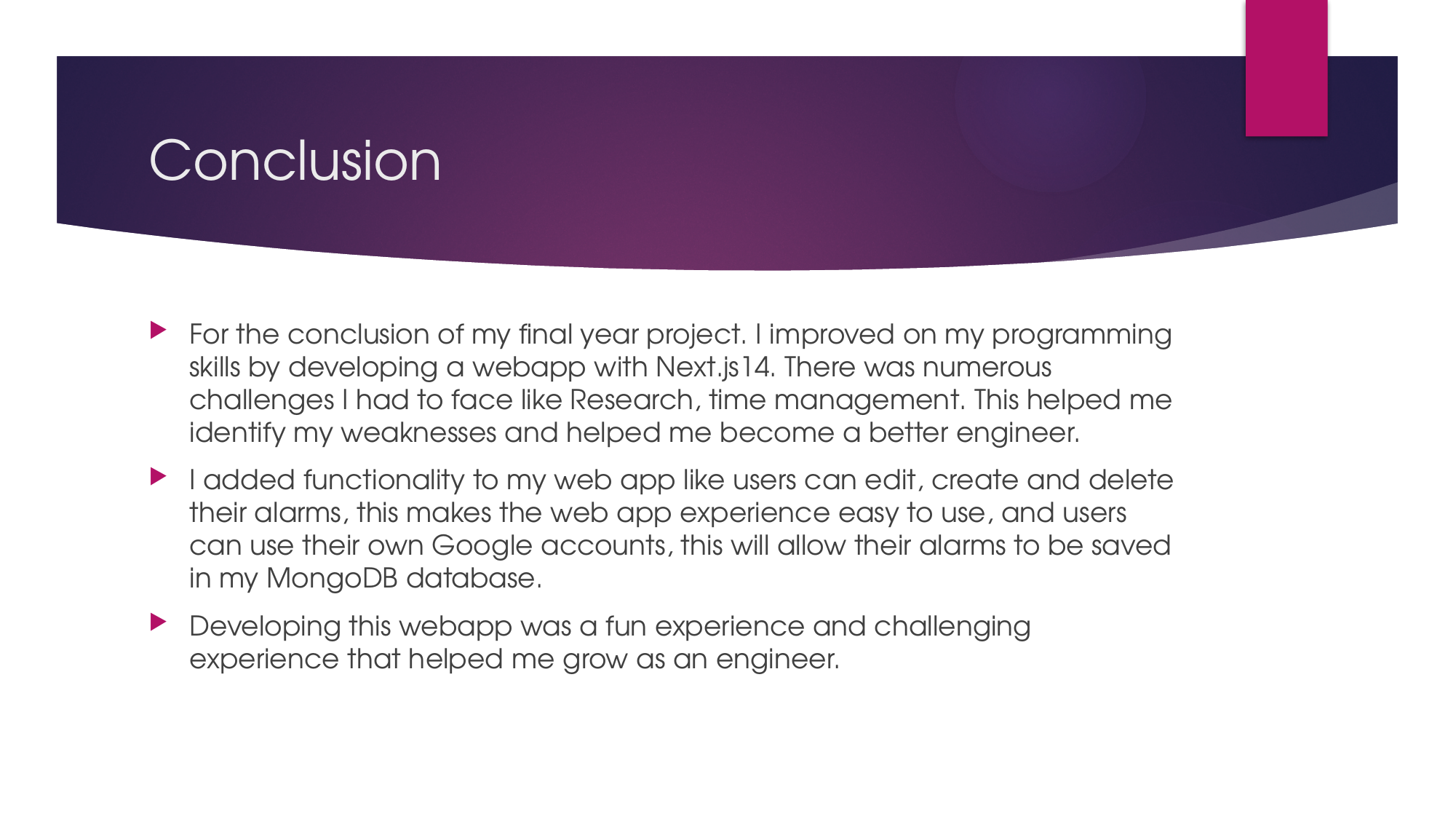

# Conclusion
For the conclusion of my final year project. I improved on my programming skills by developing a webapp with Next.js14. There was numerous challenges I had to face like Research, time management. This helped me identify my weaknesses and helped me become a better engineer.
I added functionality to my web app like users can edit, create and delete their alarms, this makes the web app experience easy to use, and users can use their own Google accounts, this will allow their alarms to be saved in my MongoDB database.
Developing this webapp was a fun experience and challenging experience that helped me grow as an engineer.